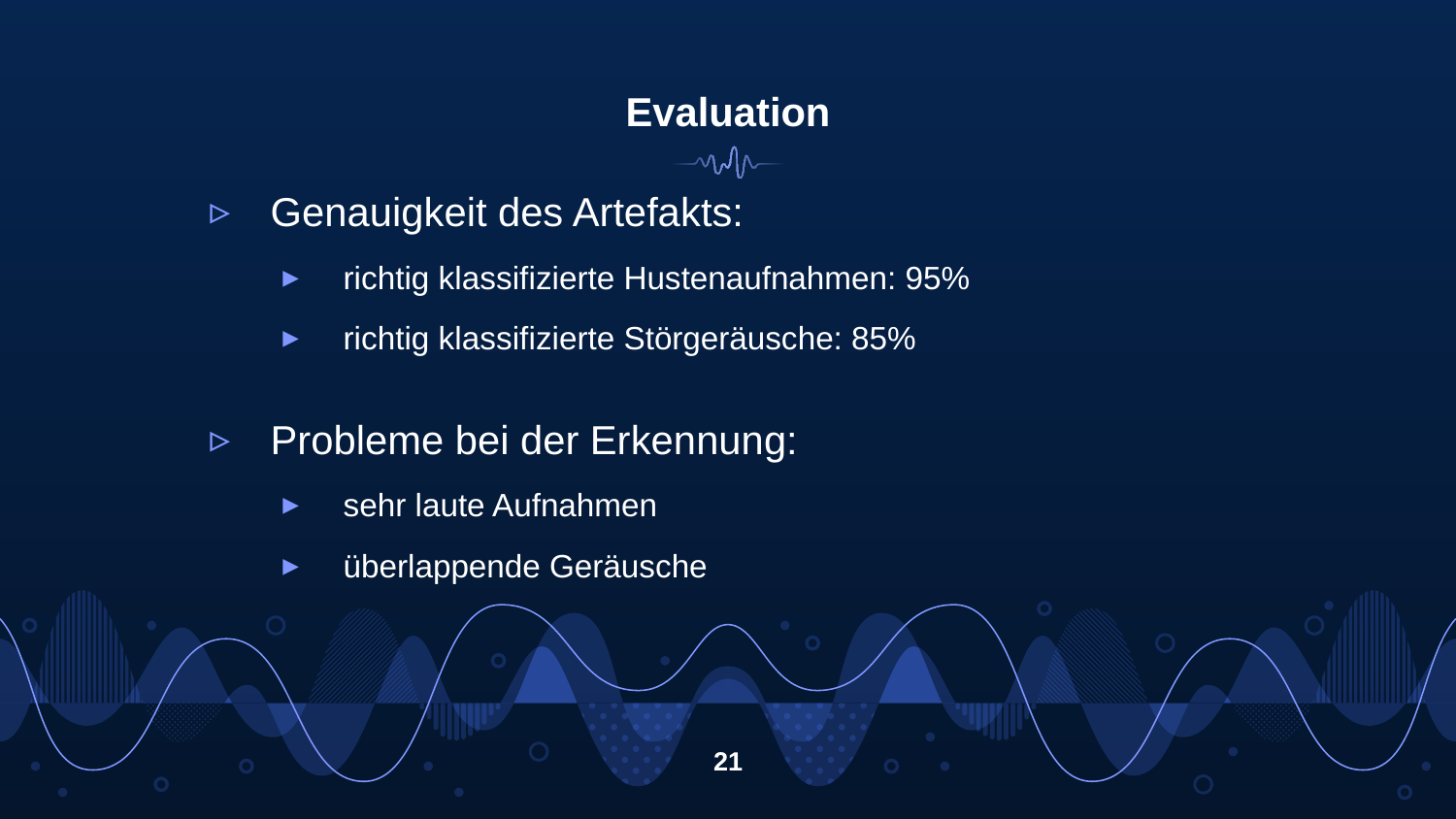

# Evaluation
Genauigkeit des Artefakts:
richtig klassifizierte Hustenaufnahmen: 95%
richtig klassifizierte Störgeräusche: 85%

Probleme bei der Erkennung:
sehr laute Aufnahmen
überlappende Geräusche
21